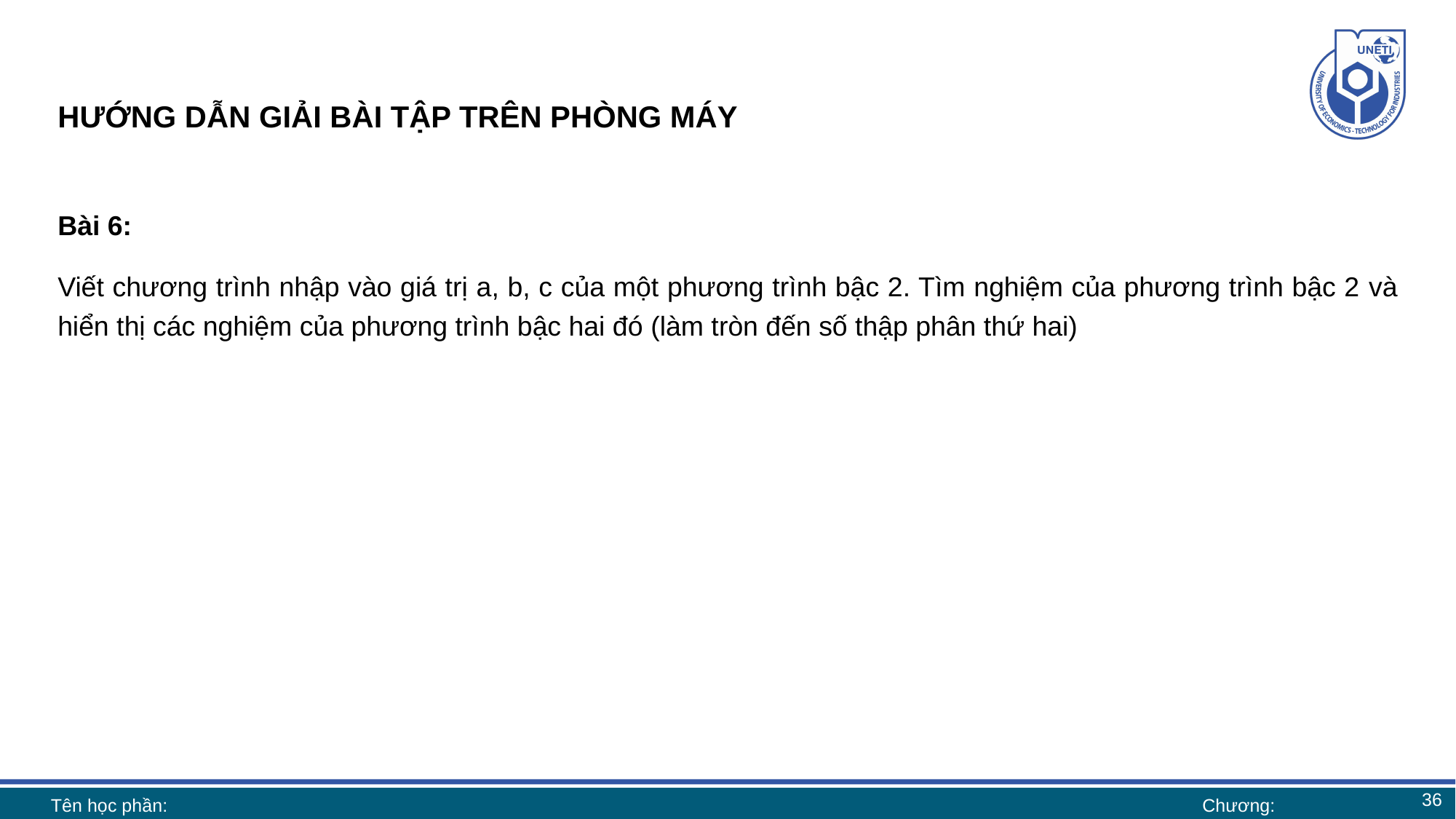

# HƯỚNG DẪN GIẢI BÀI TẬP TRÊN PHÒNG MÁY
Bài 6:
Viết chương trình nhập vào giá trị a, b, c của một phương trình bậc 2. Tìm nghiệm của phương trình bậc 2 và hiển thị các nghiệm của phương trình bậc hai đó (làm tròn đến số thập phân thứ hai)
36
Tên học phần:
Chương: